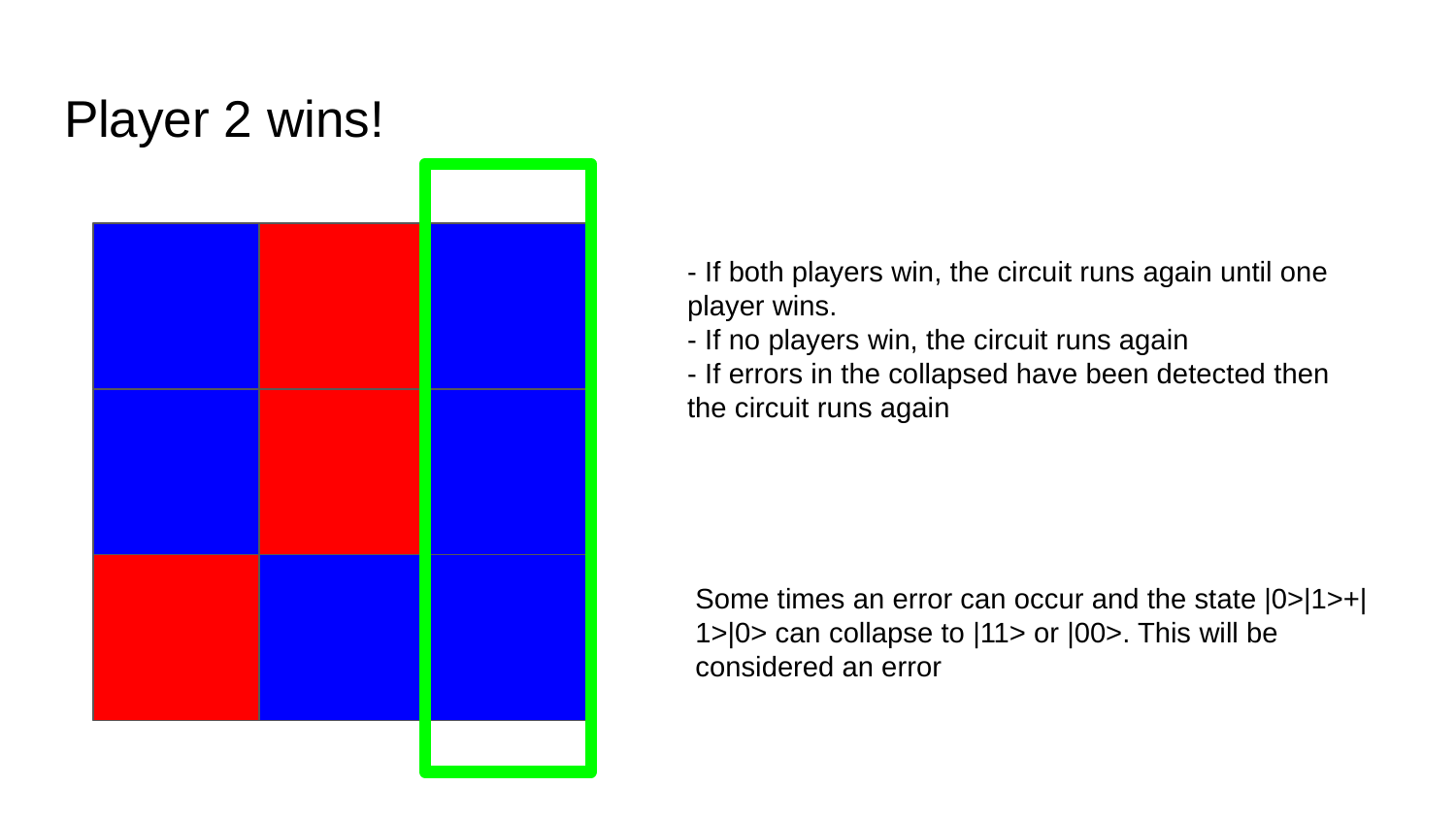

# Player 2 wins!

- If both players win, the circuit runs again until one player wins.
- If no players win, the circuit runs again
- If errors in the collapsed have been detected then the circuit runs again

Some times an error can occur and the state |0>|1>+|1>|0> can collapse to |11> or |00>. This will be considered an error